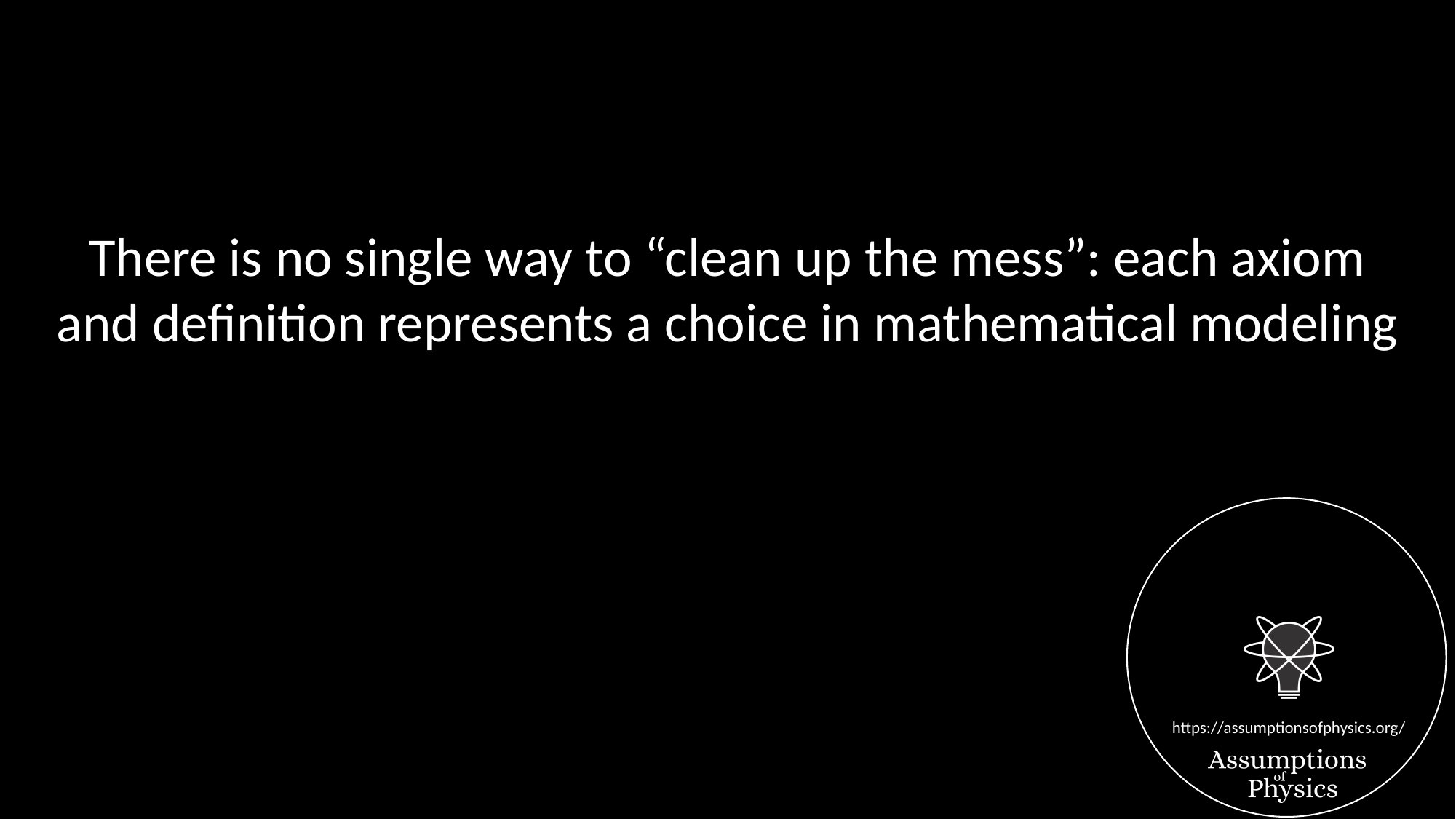

There is no single way to “clean up the mess”: each axiom
and definition represents a choice in mathematical modeling